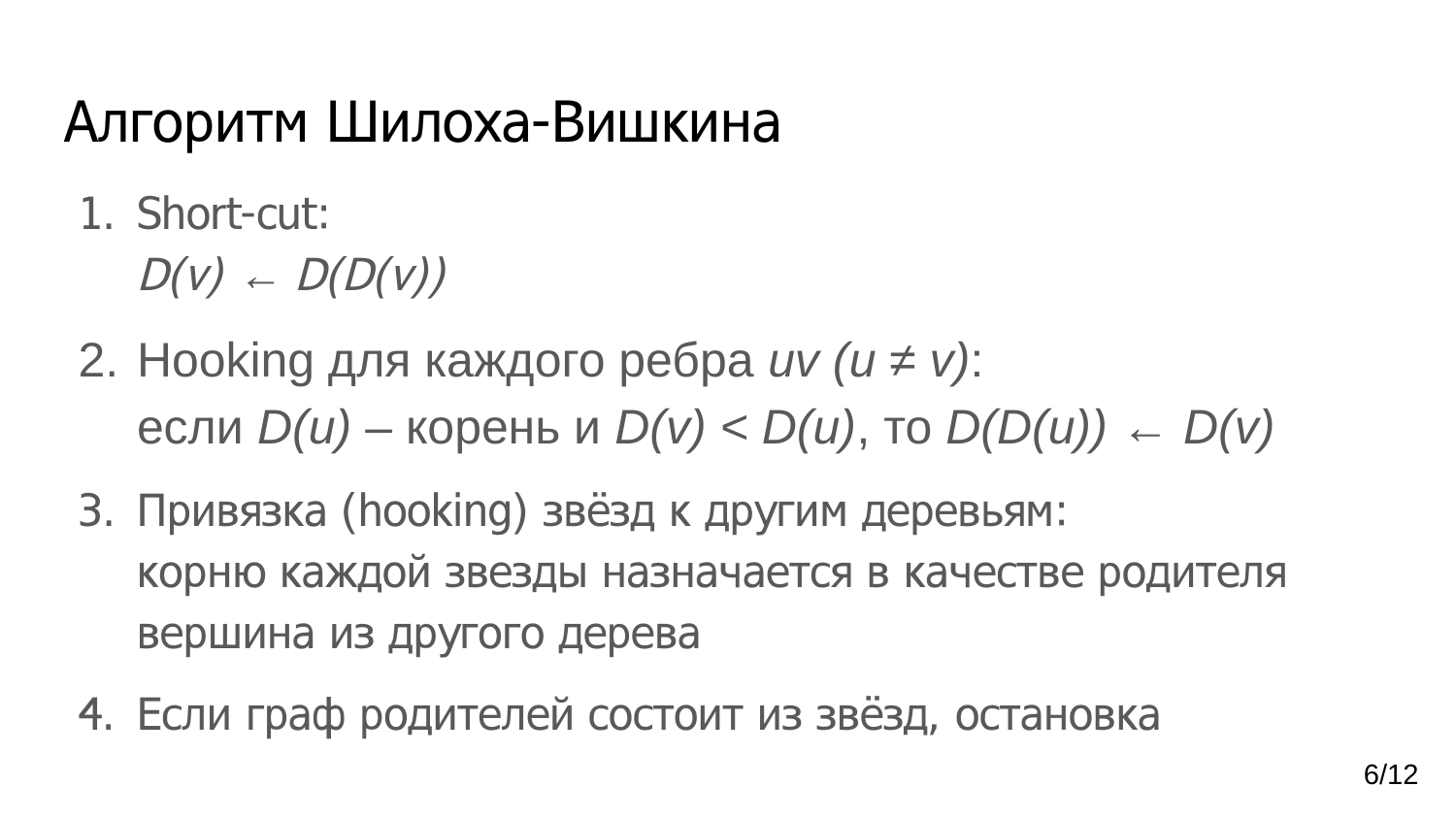

# Алгоритм Шилоха-Вишкина
Short-cut:
D(v) ← D(D(v))
Hooking для каждого ребра uv (u ≠ v):
если D(u) – корень и D(v) < D(u), то D(D(u)) ← D(v)
Привязка (hooking) звёзд к другим деревьям:
корню каждой звезды назначается в качестве родителя вершина из другого дерева
Если граф родителей состоит из звёзд, остановка
6/12